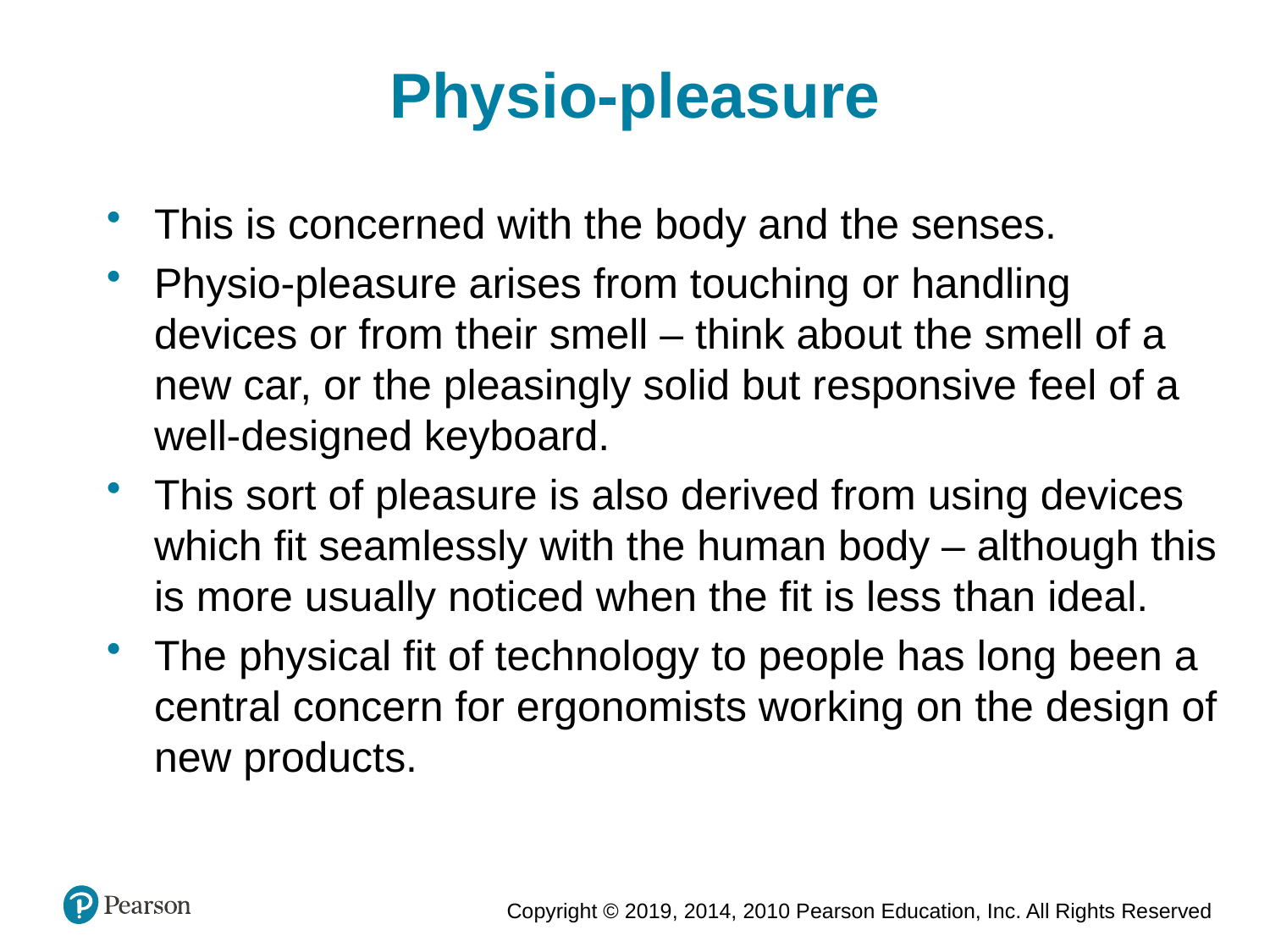

Physio-pleasure
This is concerned with the body and the senses.
Physio-pleasure arises from touching or handling devices or from their smell – think about the smell of a new car, or the pleasingly solid but responsive feel of a well-designed keyboard.
This sort of pleasure is also derived from using devices which fit seamlessly with the human body – although this is more usually noticed when the fit is less than ideal.
The physical fit of technology to people has long been a central concern for ergonomists working on the design of new products.